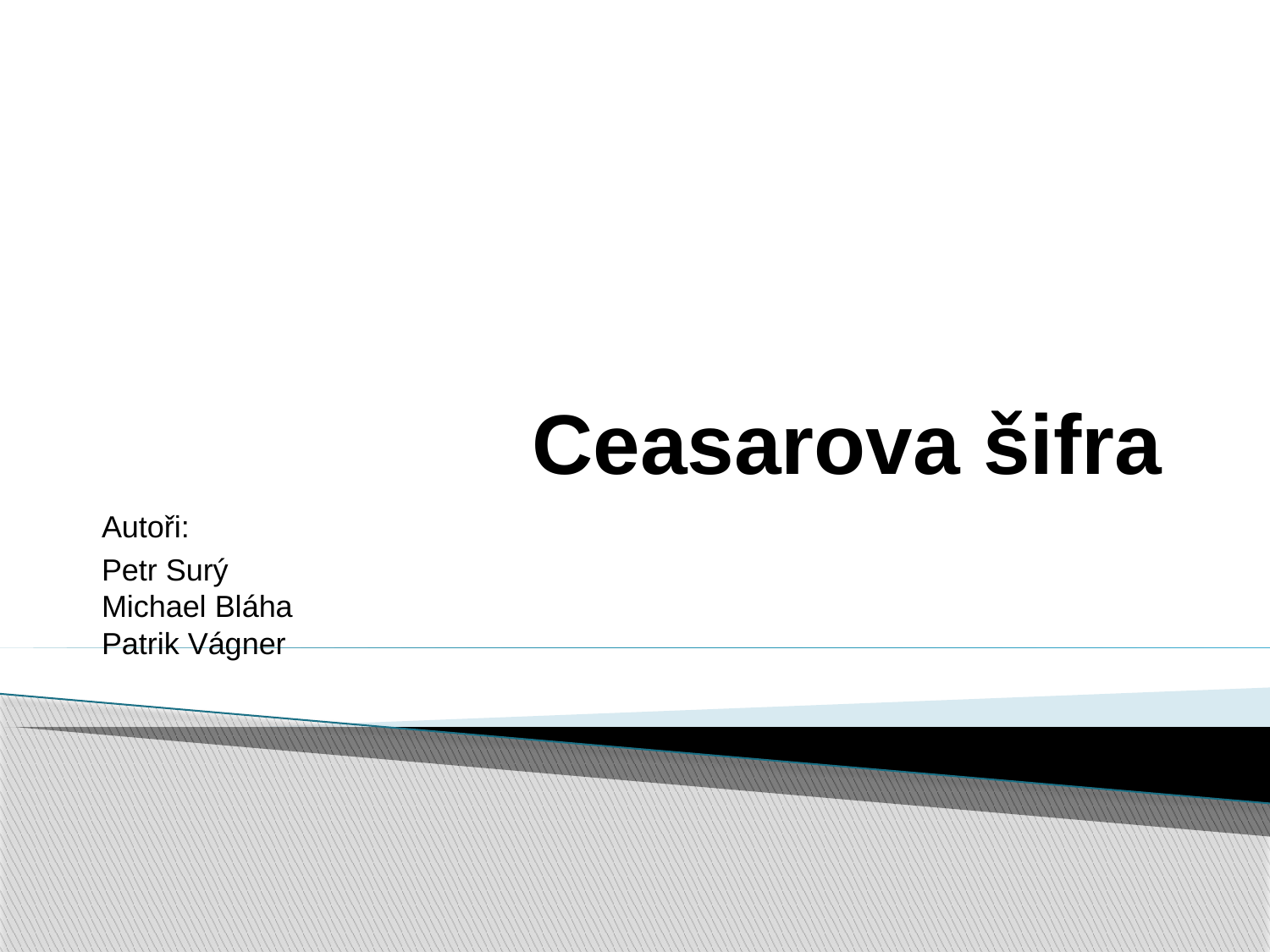

# Ceasarova šifra
Autoři:
Petr Surý
Michael Bláha
Patrik Vágner